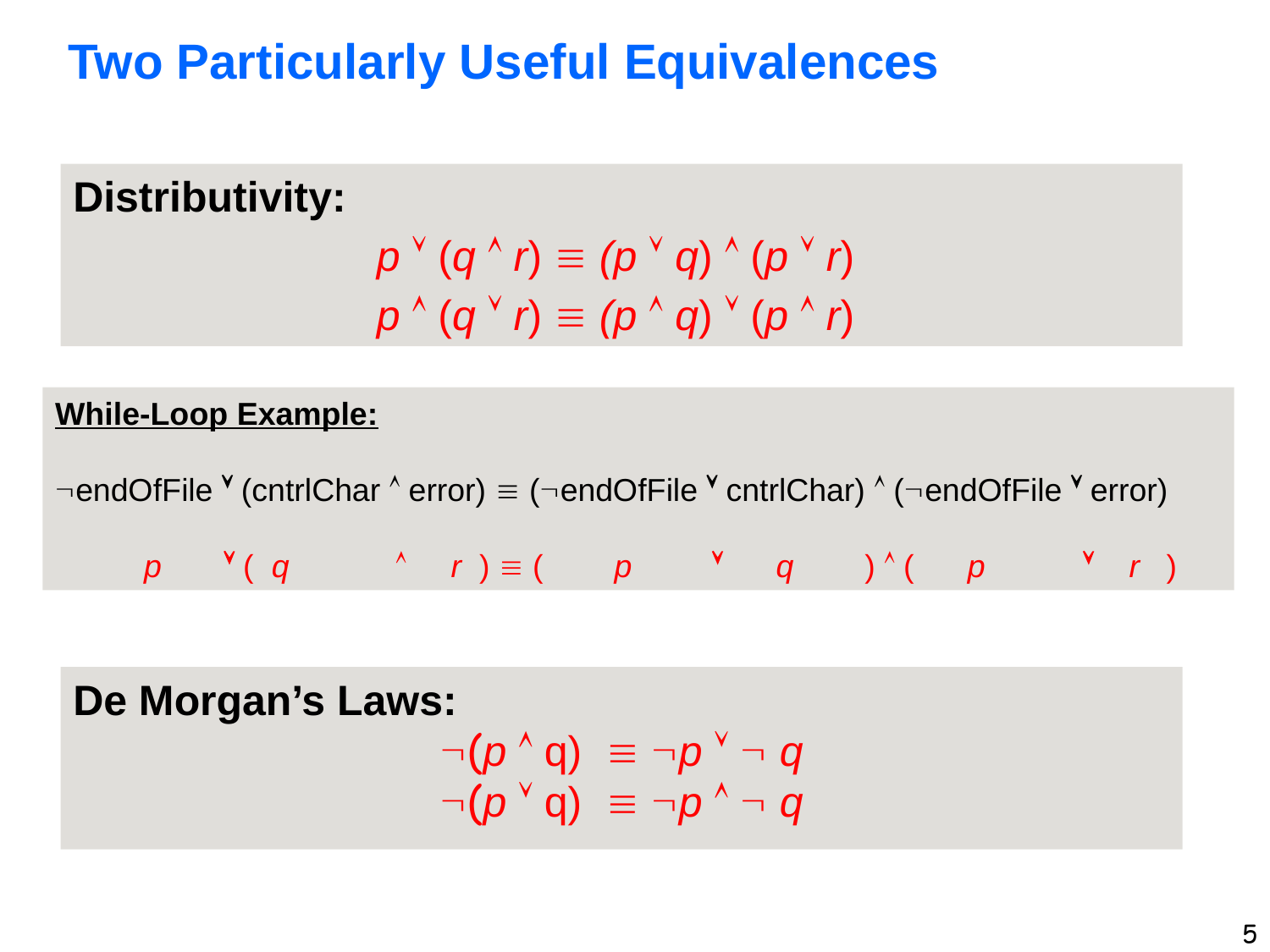

# Two Particularly Useful Equivalences
Distributivity:
p ∨ (q ∧ r) ≡ (p ∨ q) ∧ (p ∨ r)
p ∧ (q ∨ r) ≡ (p ∧ q) ∨ (p ∧ r)

While-Loop Example:
¬endOfFile ∨ (cntrlChar ∧ error) ≡ (¬endOfFile ∨ cntrlChar) ∧ (¬endOfFile ∨ error)

          p       ∨ (  q            ∧     r  ) ≡ (        p         ∨      q        ) ∧ (      p           ∨    r   )
De Morgan’s Laws:
¬(p ∧ q)  ≡ ¬p ∨ ¬ q
¬(p ∨ q)  ≡ ¬p ∧ ¬ q
5